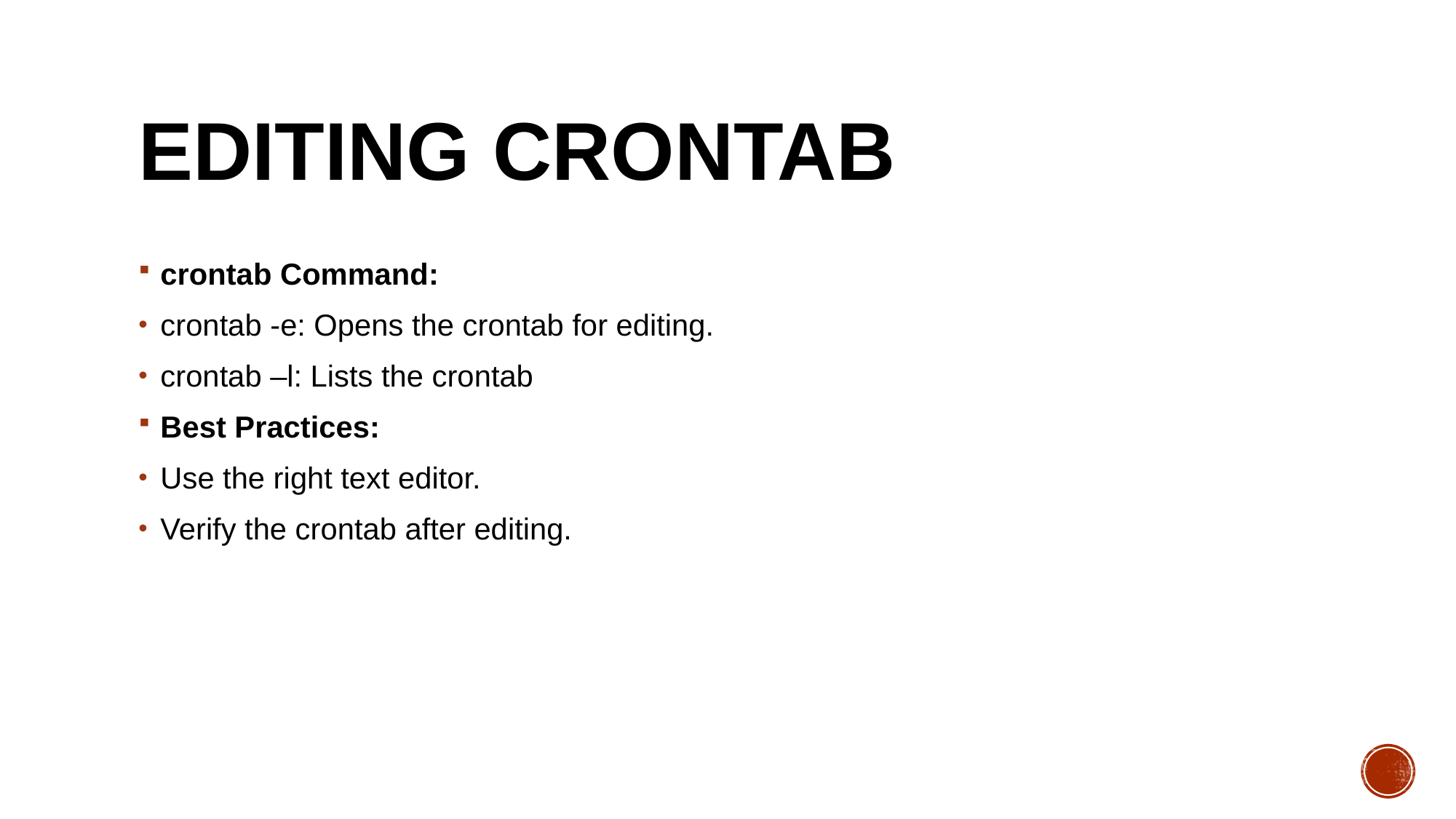

# Editing Crontab
crontab Command:
crontab -e: Opens the crontab for editing.
crontab –l: Lists the crontab
Best Practices:
Use the right text editor.
Verify the crontab after editing.